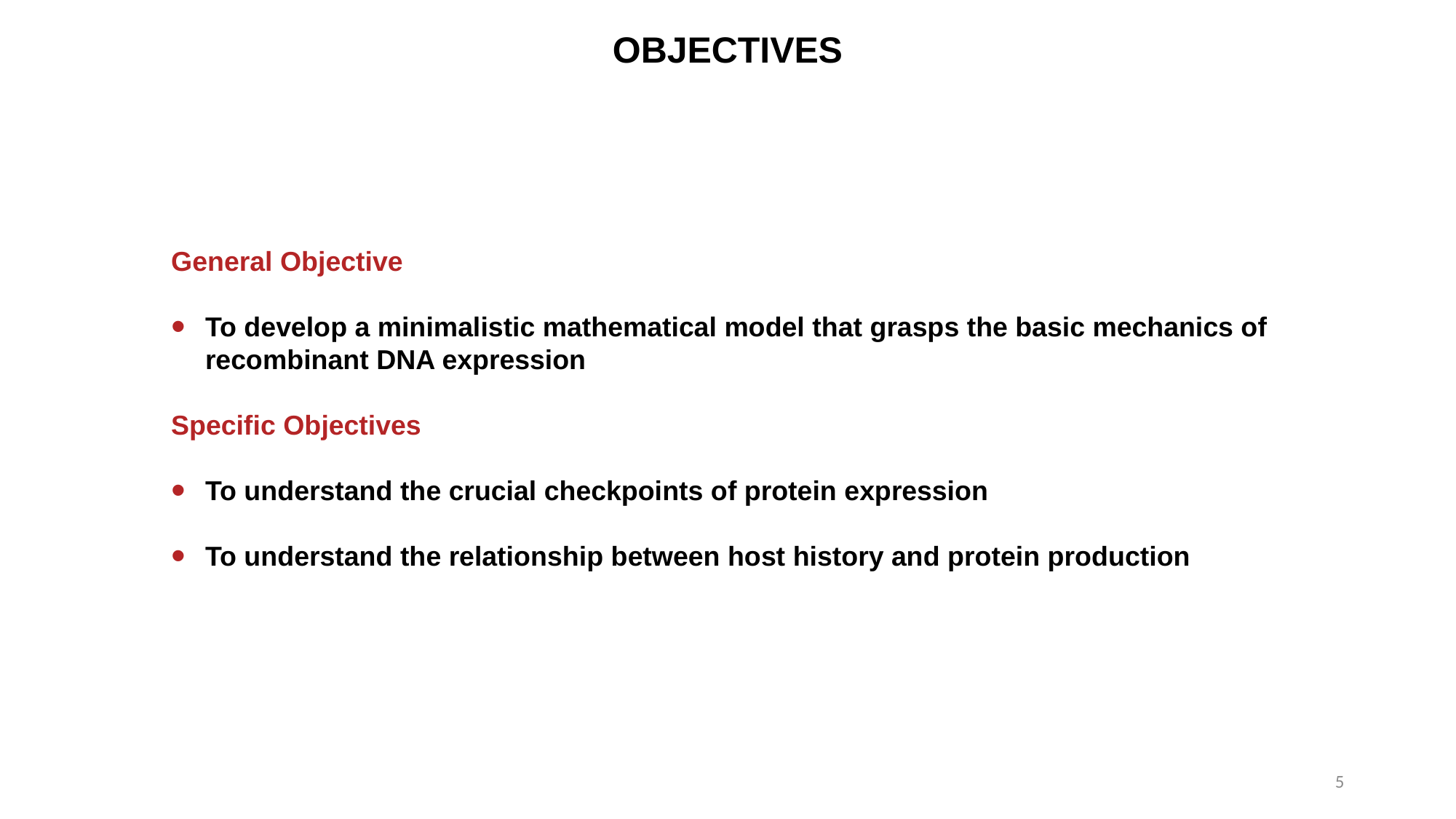

OBJECTIVES
General Objective

To develop a minimalistic mathematical model that grasps the basic mechanics of recombinant DNA expression

Specific Objectives

To understand the crucial checkpoints of protein expression

To understand the relationship between host history and protein production
5